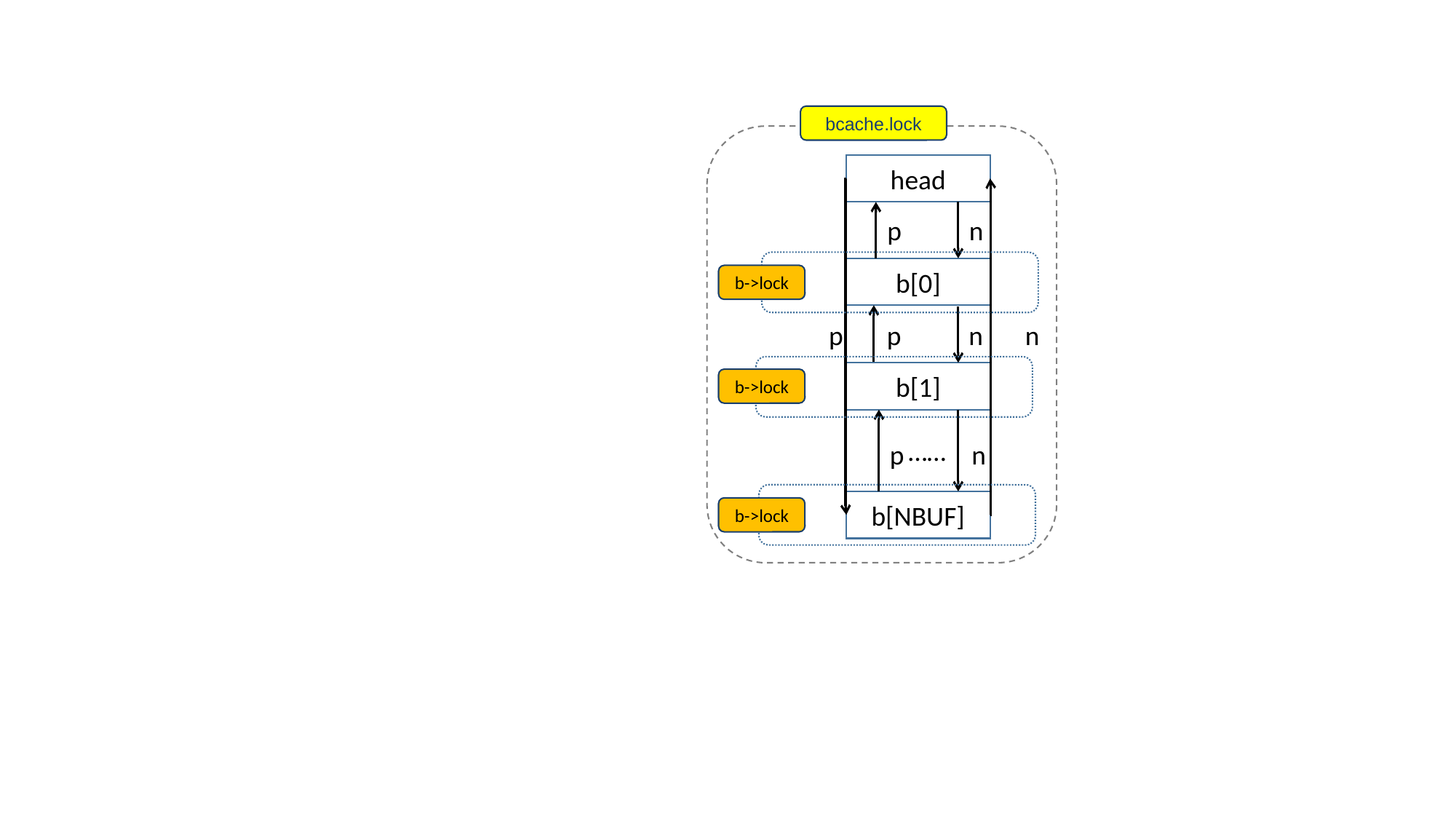

bcache.lock

head
p
n

b[0]
b->lock
p
p
n
n

b[1]
b->lock
……
p
n

b[NBUF]
b->lock